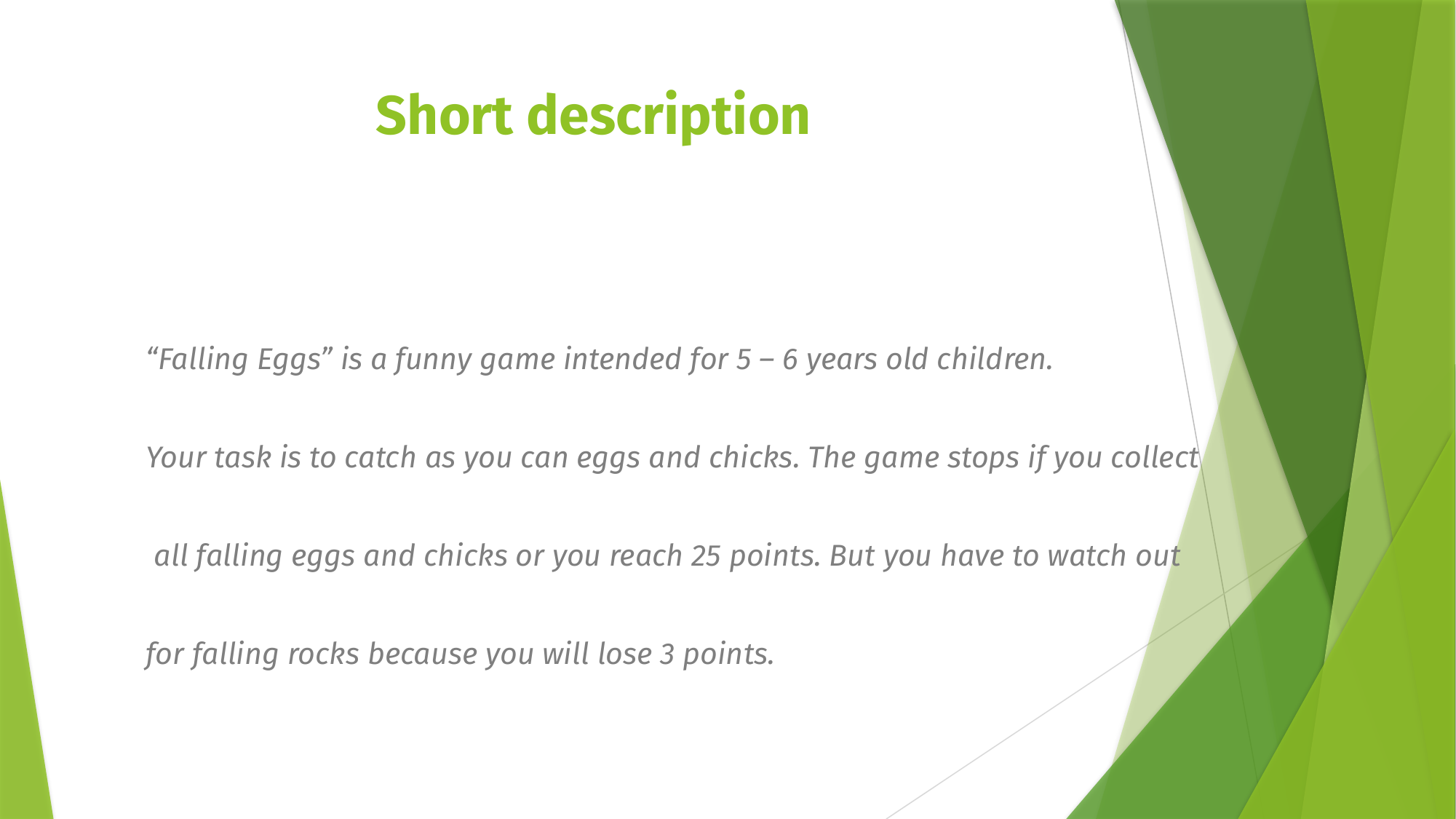

# Short description
“Falling Eggs” is a funny game intended for 5 – 6 years old children.

Your task is to catch as you can eggs and chicks. The game stops if you collect

 all falling eggs and chicks or you reach 25 points. But you have to watch out

for falling rocks because you will lose 3 points.